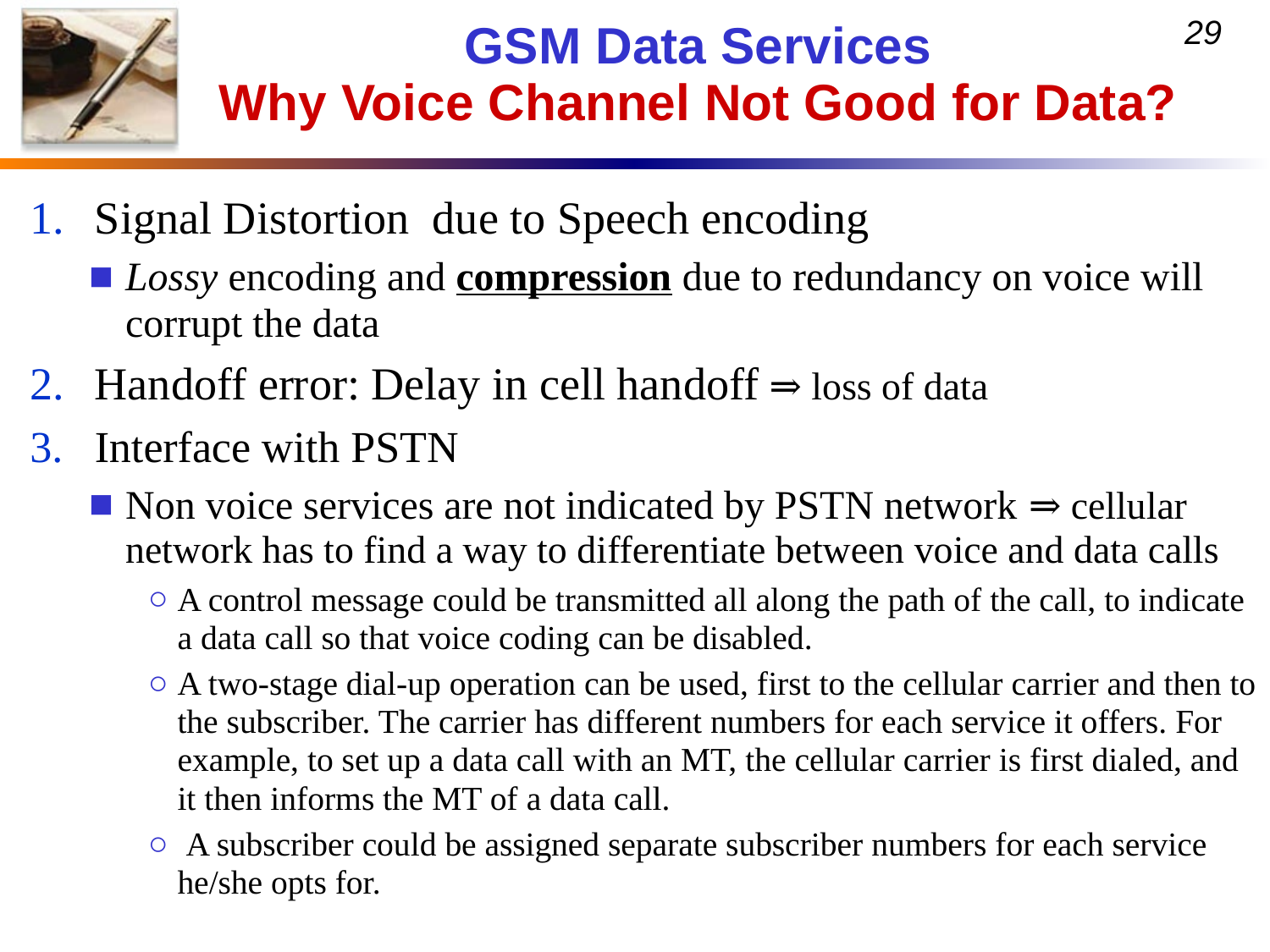

# GSM Data Services Why Voice Channel Not Good for Data?
Signal Distortion  due to Speech encoding
Lossy encoding and compression due to redundancy on voice will corrupt the data
Handoff error: Delay in cell handoff ⇒ loss of data
Interface with PSTN
Non voice services are not indicated by PSTN network ⇒ cellular network has to find a way to differentiate between voice and data calls
A control message could be transmitted all along the path of the call, to indicate a data call so that voice coding can be disabled.
A two-stage dial-up operation can be used, first to the cellular carrier and then to the subscriber. The carrier has different numbers for each service it offers. For example, to set up a data call with an MT, the cellular carrier is first dialed, and it then informs the MT of a data call.
 A subscriber could be assigned separate subscriber numbers for each service he/she opts for.